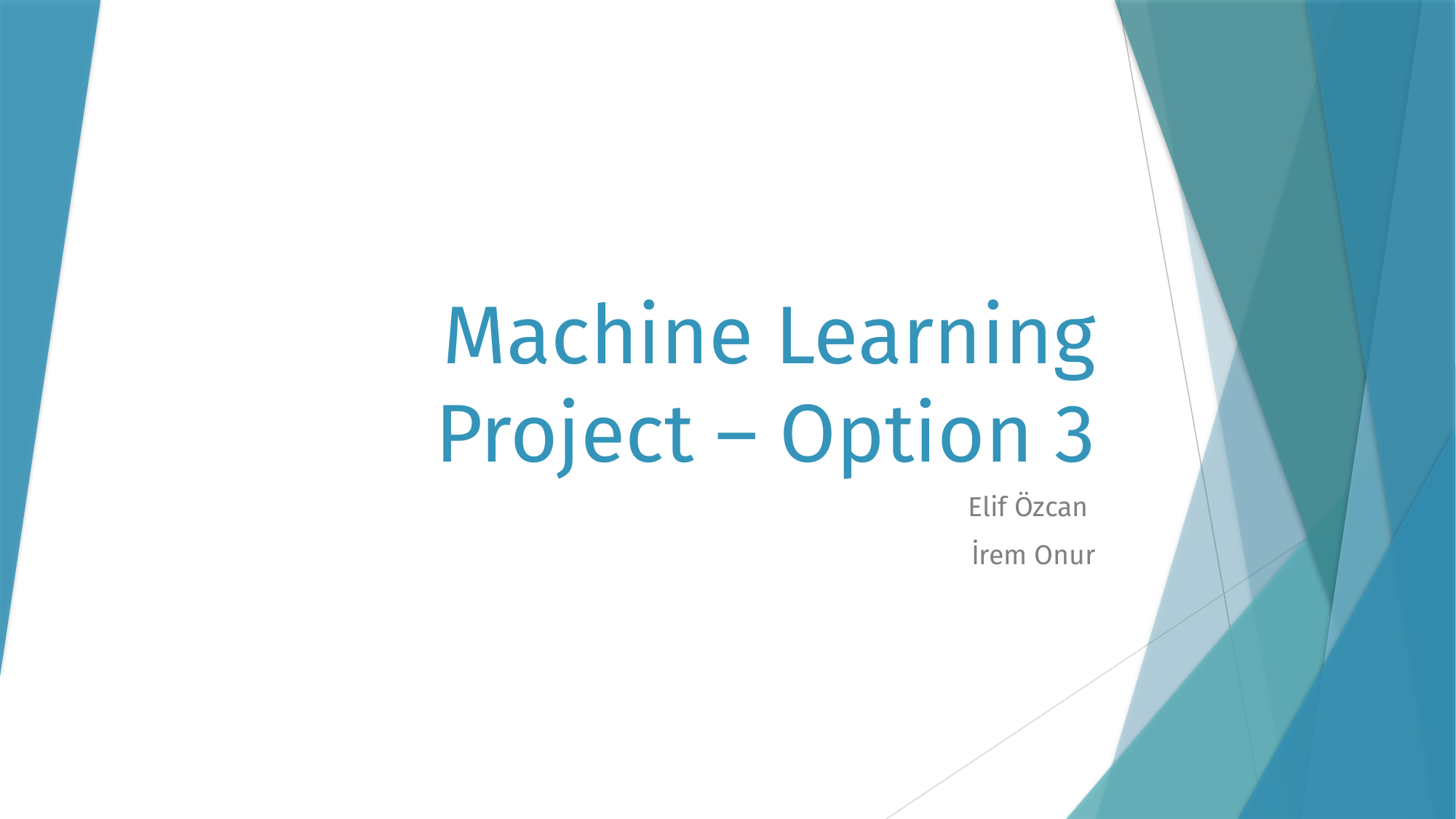

# Machine Learning Project – Option 3
Elif Özcan
İrem Onur